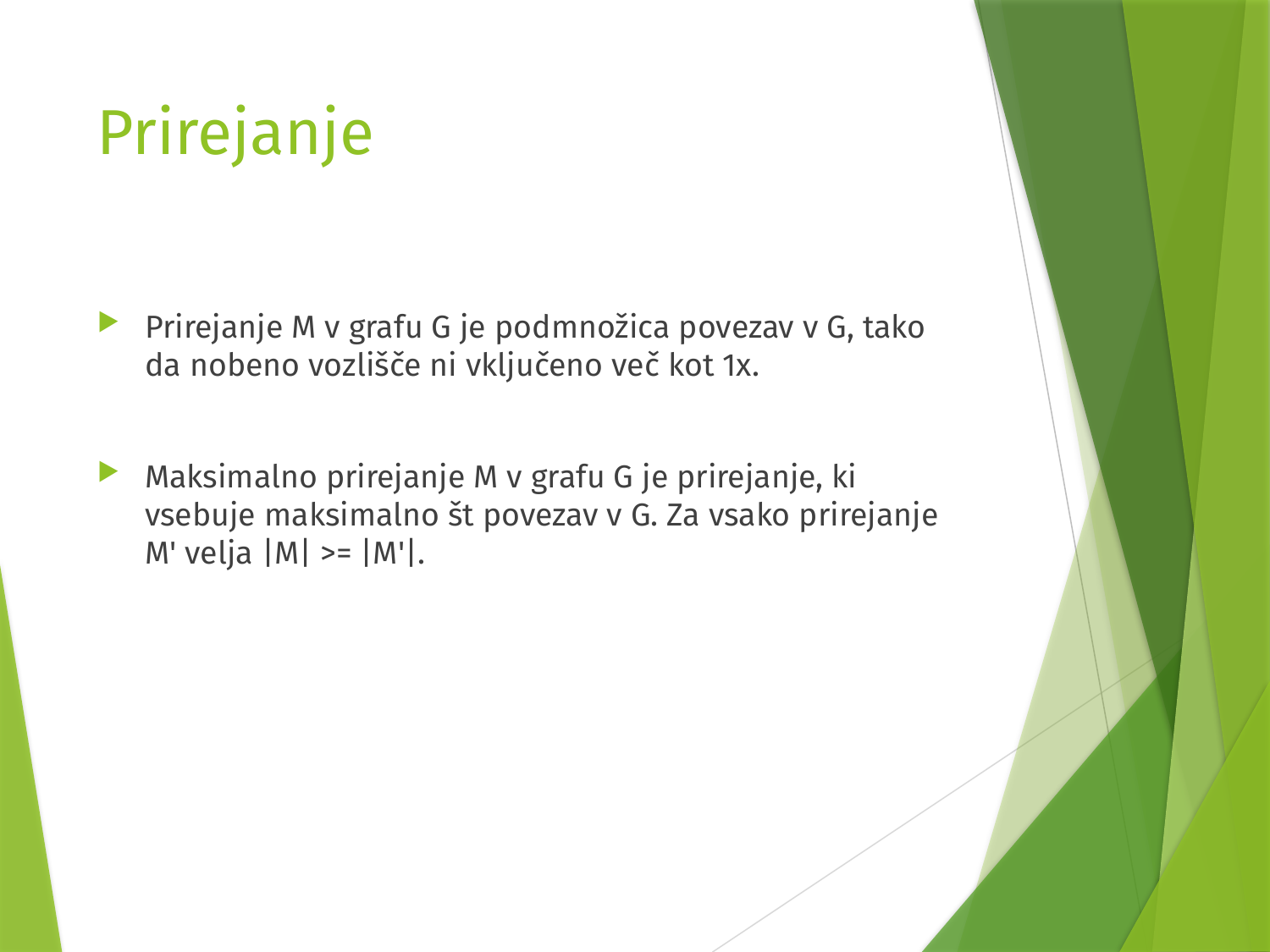

# Prirejanje
Prirejanje M v grafu G je podmnožica povezav v G, tako da nobeno vozlišče ni vključeno več kot 1x.

Maksimalno prirejanje M v grafu G je prirejanje, ki vsebuje maksimalno št povezav v G. Za vsako prirejanje M' velja |M| >= |M'|.